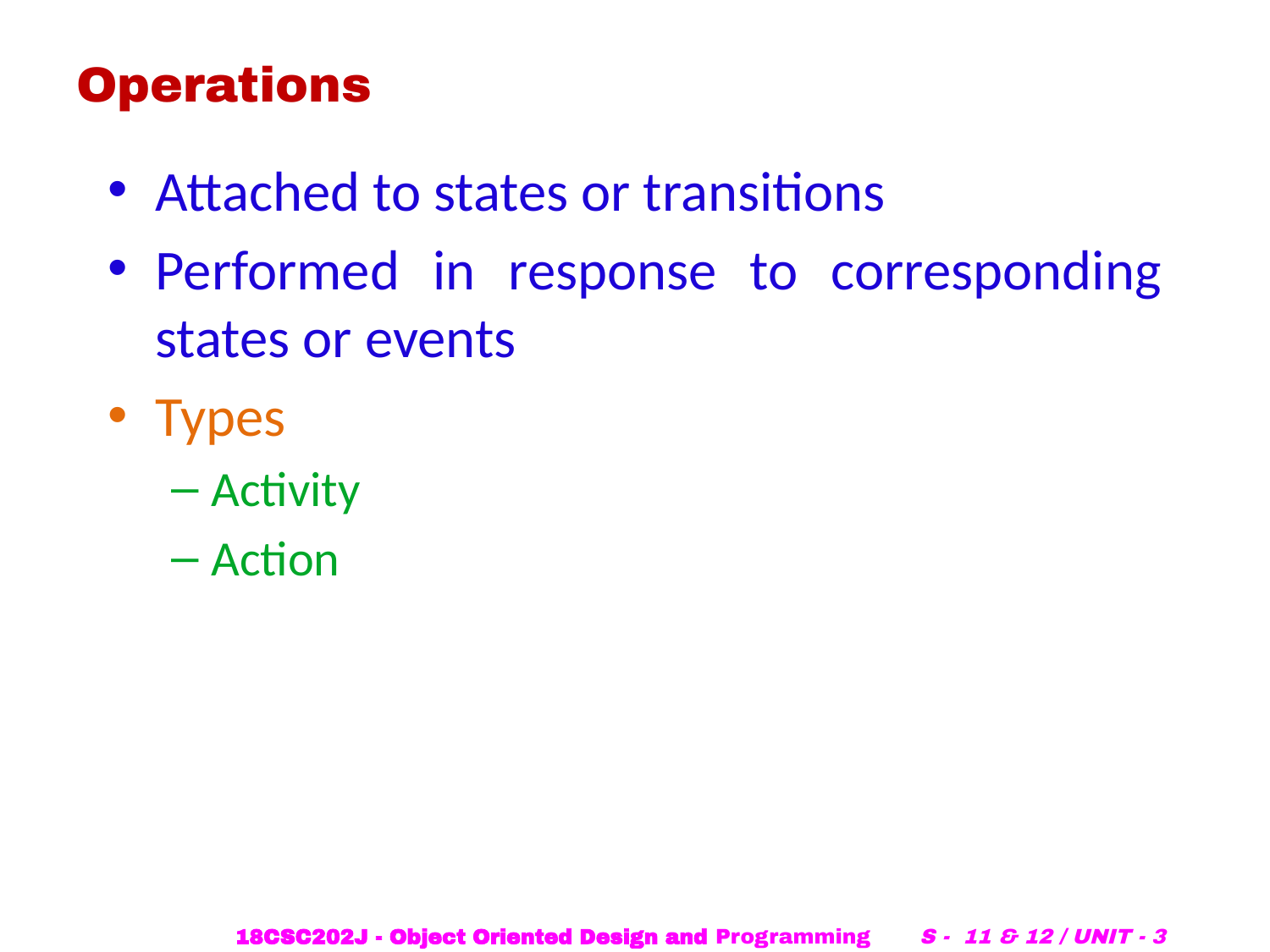

# Operations
Attached to states or transitions
Performed in response to corresponding states or events
Types
Activity
Action
18CSC202J - Object Oriented Design and Programming       S -  11 & 12 / UNIT - 3